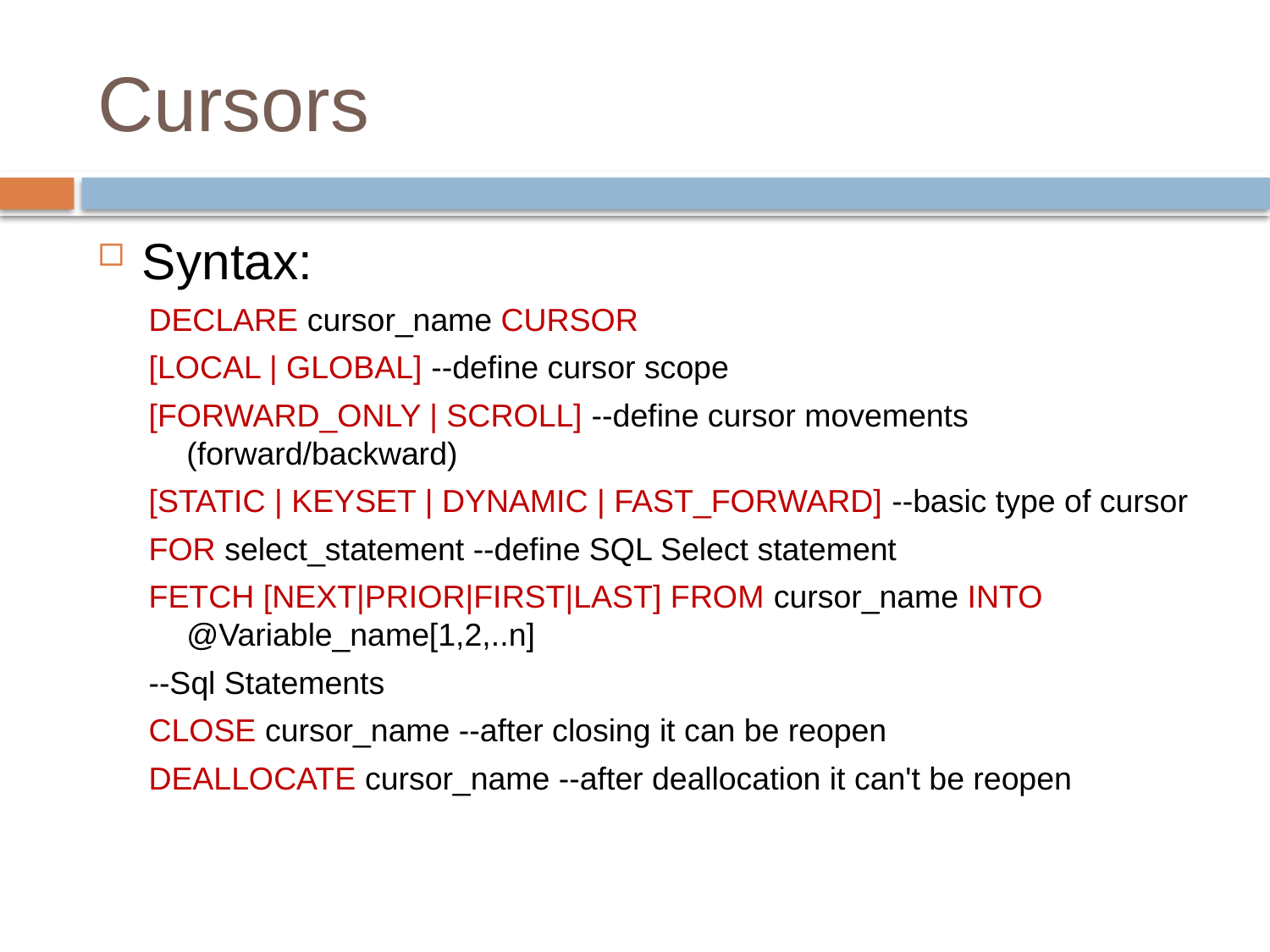

# Cursors
Syntax:
DECLARE cursor_name CURSOR
[LOCAL | GLOBAL] --define cursor scope
[FORWARD_ONLY | SCROLL] --define cursor movements (forward/backward)
[STATIC | KEYSET | DYNAMIC | FAST_FORWARD] --basic type of cursor
FOR select_statement --define SQL Select statement
FETCH [NEXT|PRIOR|FIRST|LAST] FROM cursor_name INTO @Variable_name[1,2,..n]
--Sql Statements
CLOSE cursor_name --after closing it can be reopen
DEALLOCATE cursor_name --after deallocation it can't be reopen